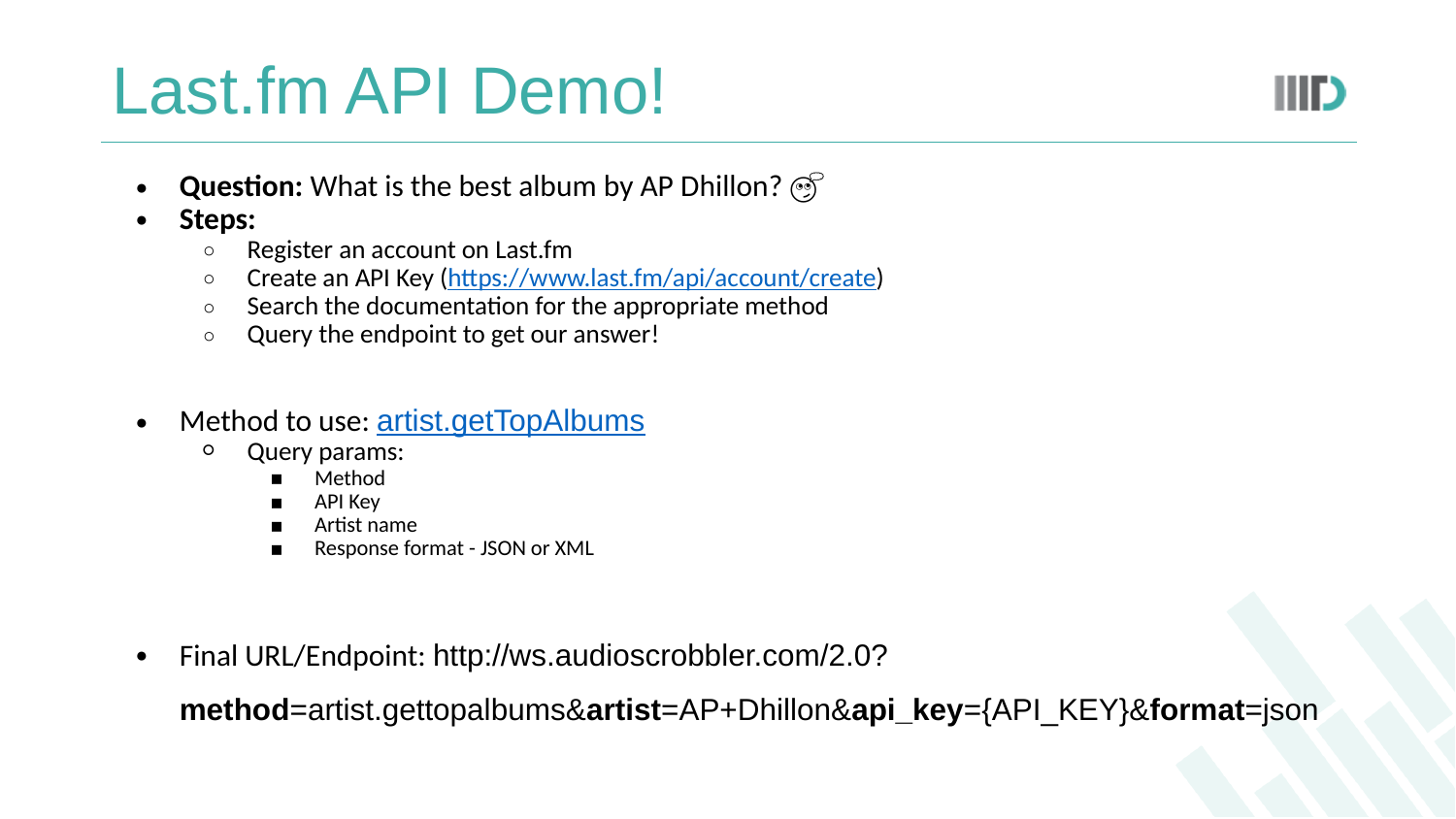

# Last.fm API Demo!
Question: What is the best album by AP Dhillon? 🤔
Steps:
Register an account on Last.fm
Create an API Key (https://www.last.fm/api/account/create)
Search the documentation for the appropriate method
Query the endpoint to get our answer!

Method to use: artist.getTopAlbums
Query params:
Method
API Key
Artist name
Response format - JSON or XML

Final URL/Endpoint: http://ws.audioscrobbler.com/2.0?method=artist.gettopalbums&artist=AP+Dhillon&api_key={API_KEY}&format=json